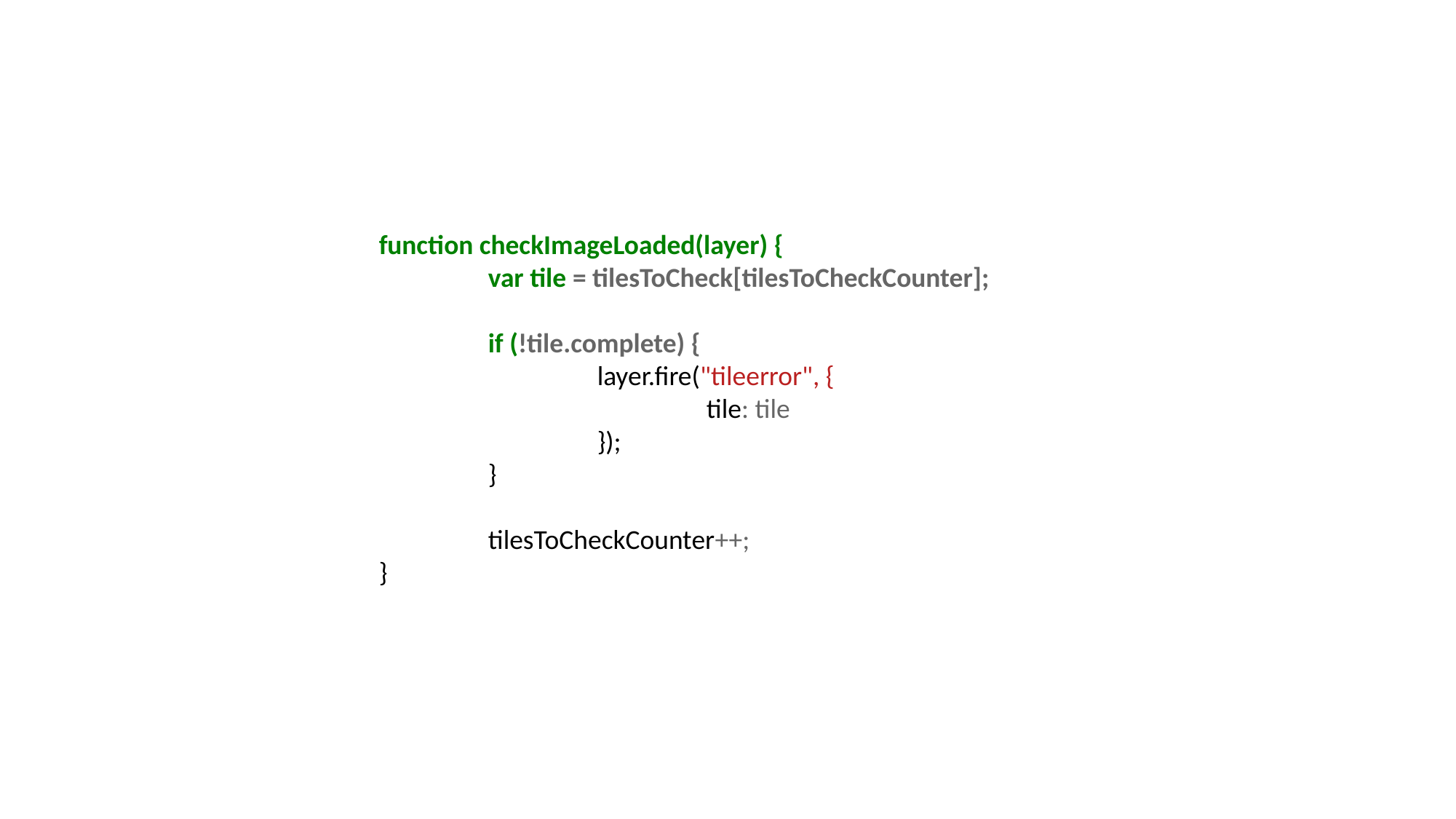

function checkImageLoaded(layer) {
	var tile = tilesToCheck[tilesToCheckCounter];

	if (!tile.complete) {
		layer.fire("tileerror", {
			tile: tile
		});
	}

	tilesToCheckCounter++;
}